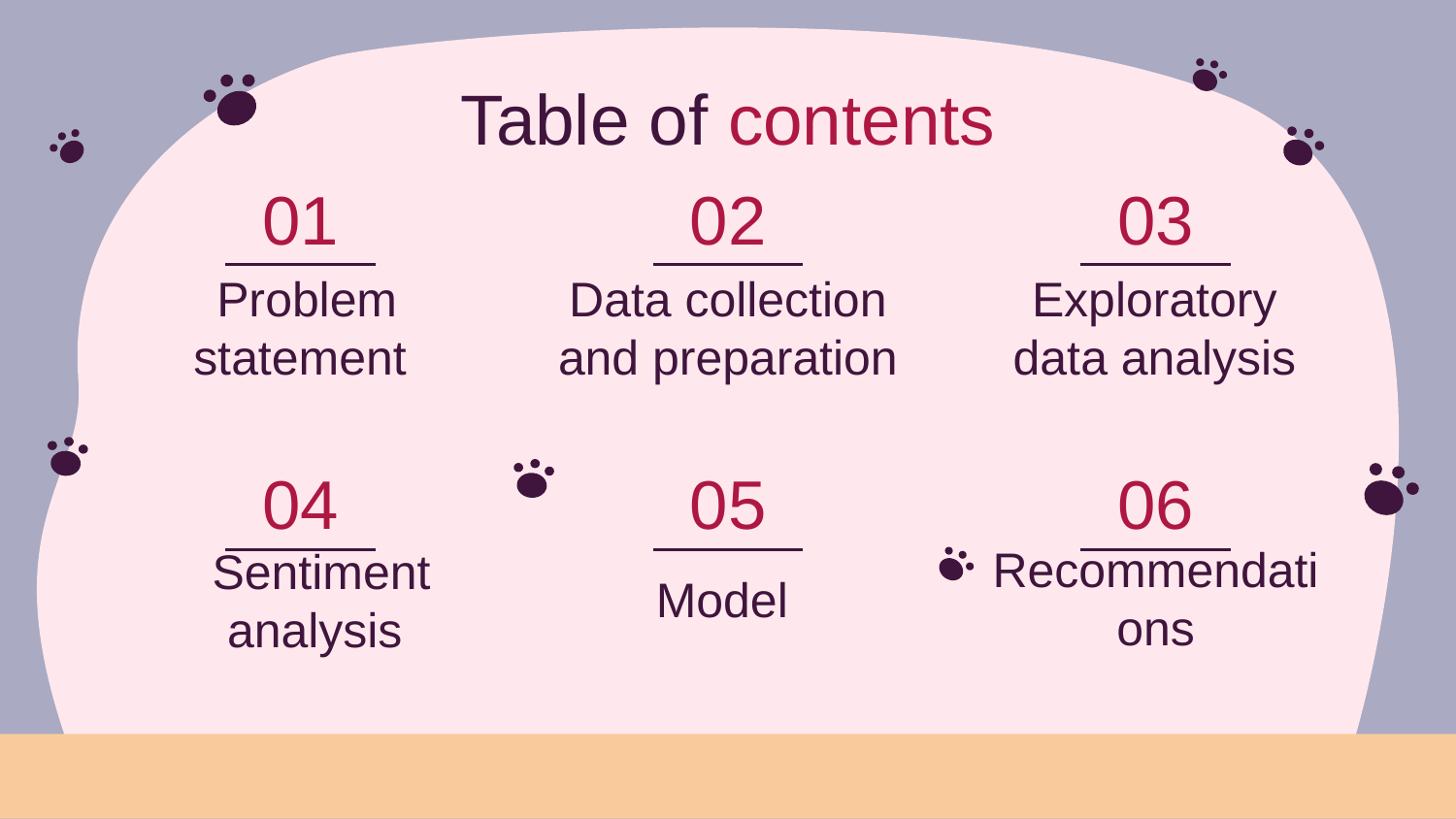

Table of contents

# 01
02
03
 Problem statement
Data collection and preparation
Exploratory data analysis
04
05
06

Recommendations
 Model

 Sentiment analysis